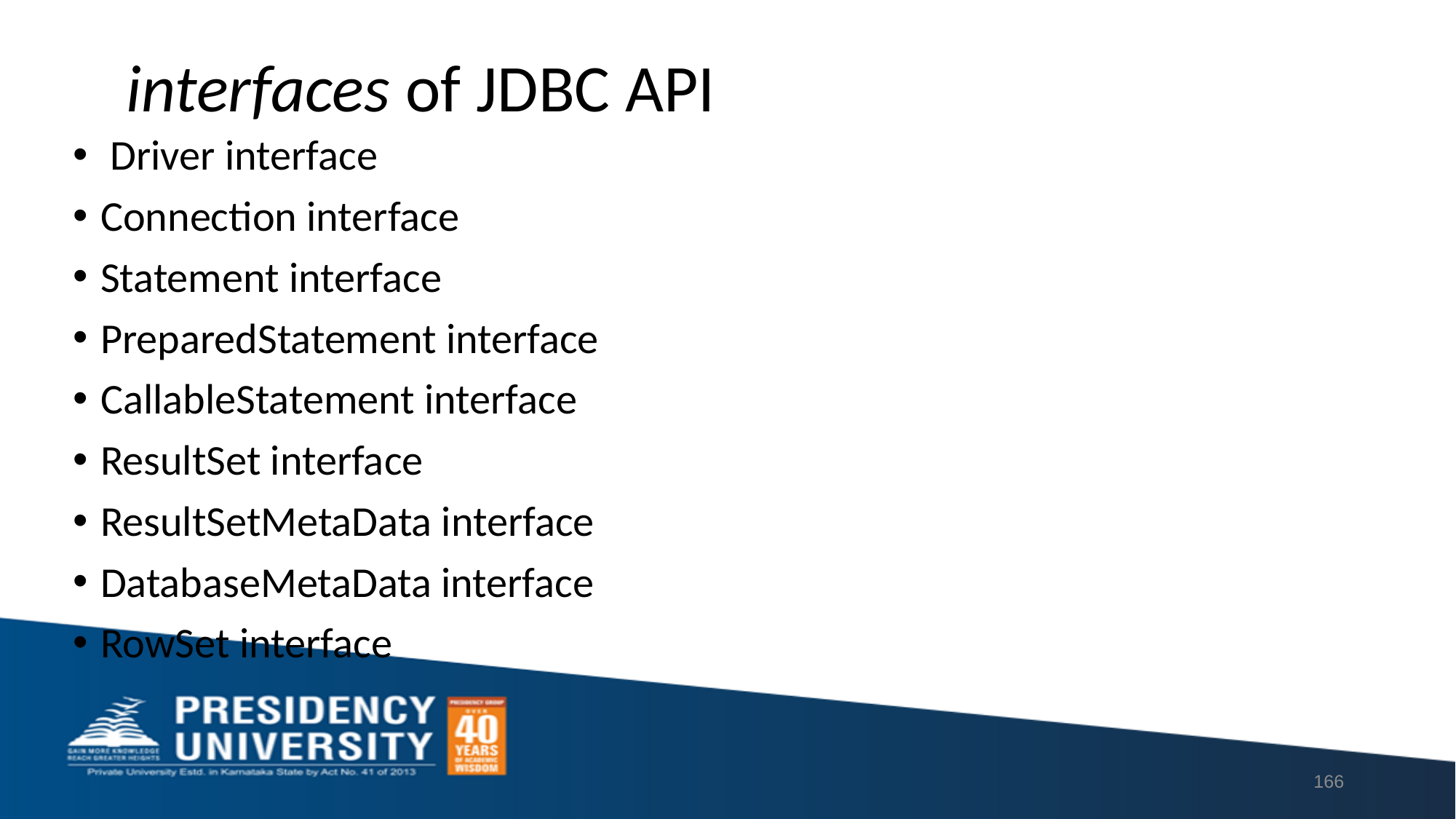

# interfaces of JDBC API
 Driver interface
Connection interface
Statement interface
PreparedStatement interface
CallableStatement interface
ResultSet interface
ResultSetMetaData interface
DatabaseMetaData interface
RowSet interface

166